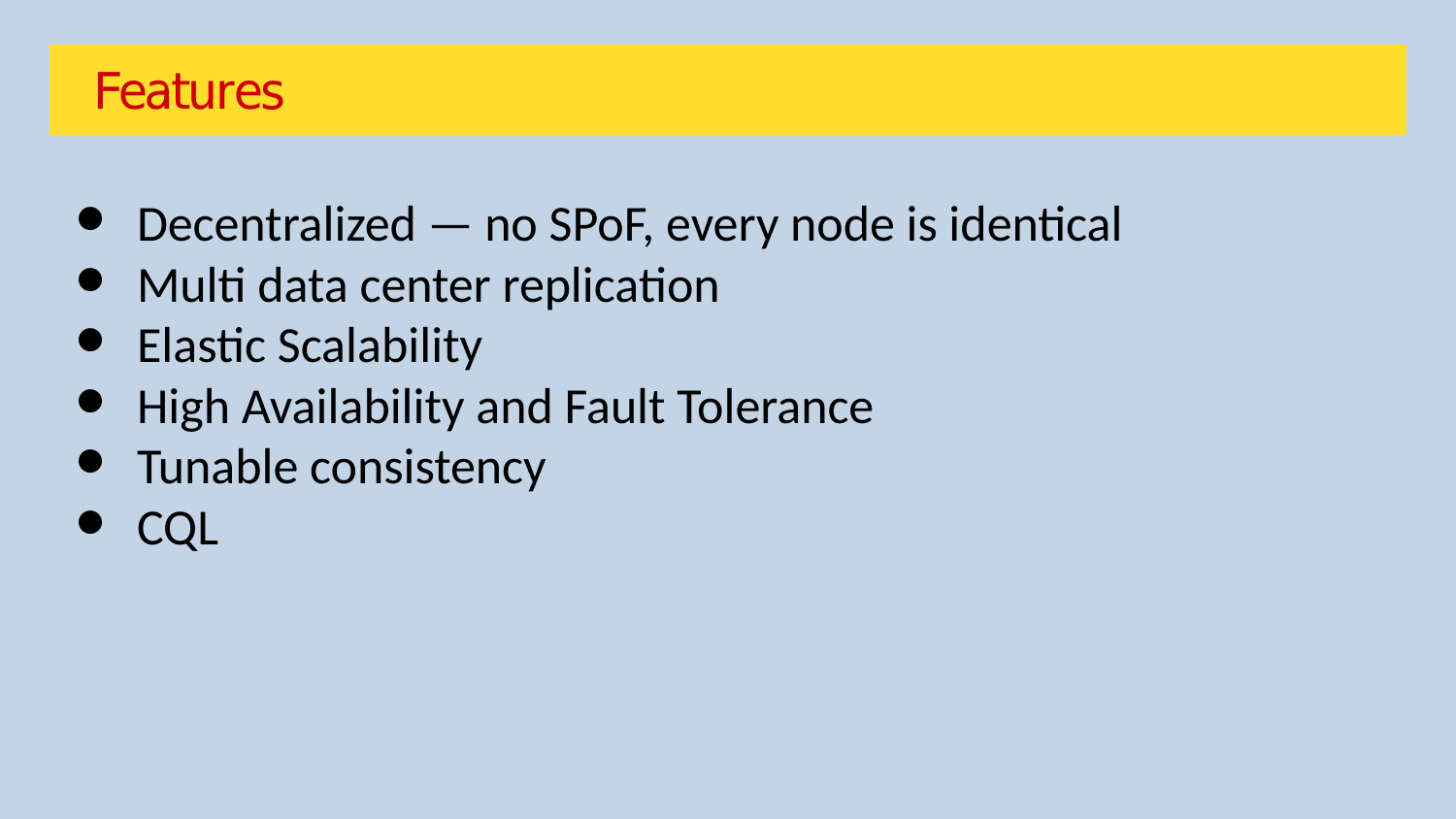

Features
Decentralized — no SPoF, every node is identical
Multi data center replication
Elastic Scalability
High Availability and Fault Tolerance
Tunable consistency
CQL